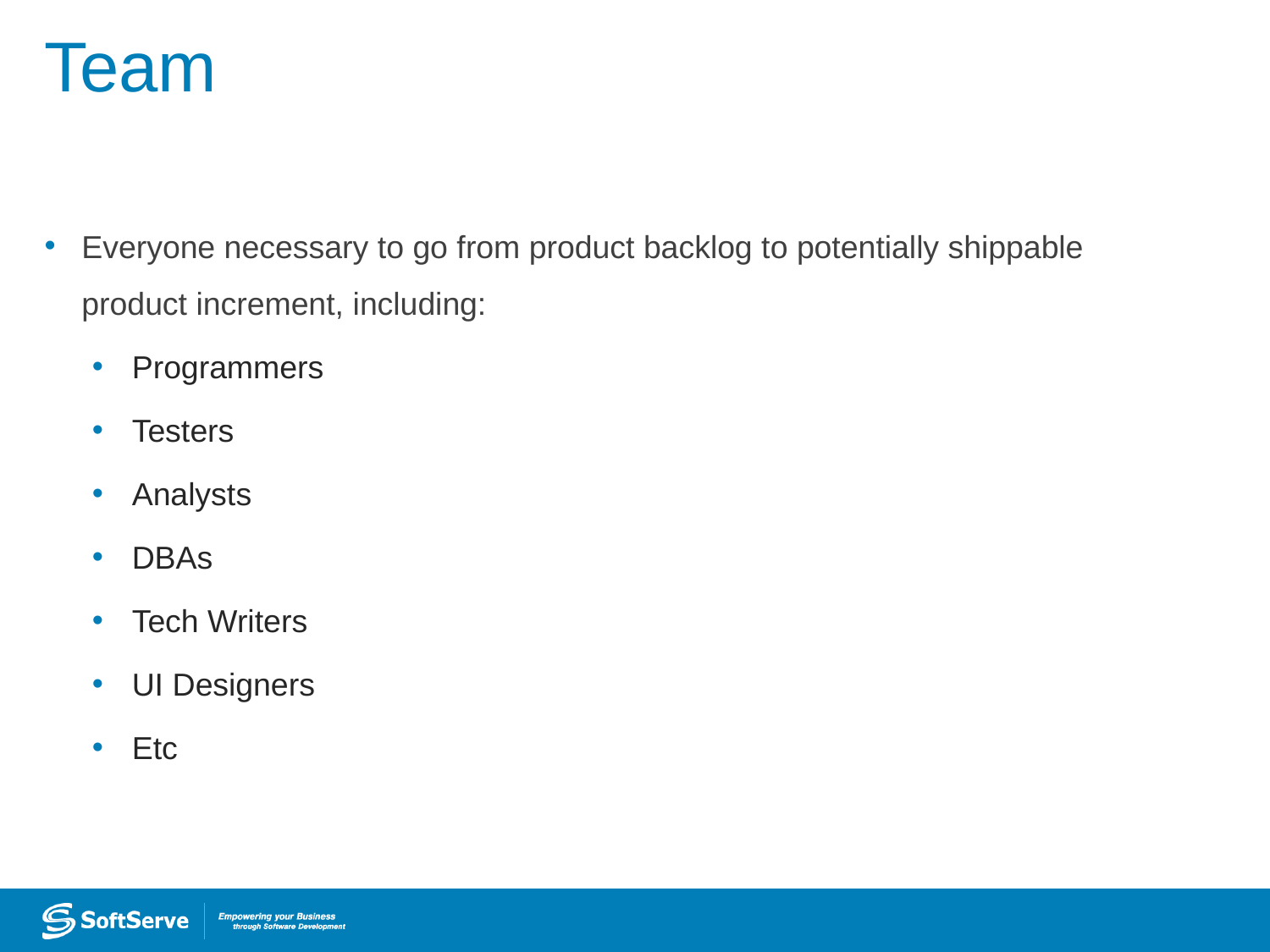

# Team
Everyone necessary to go from product backlog to potentially shippable product increment, including:
Programmers
Testers
Analysts
DBAs
Tech Writers
UI Designers
Etc